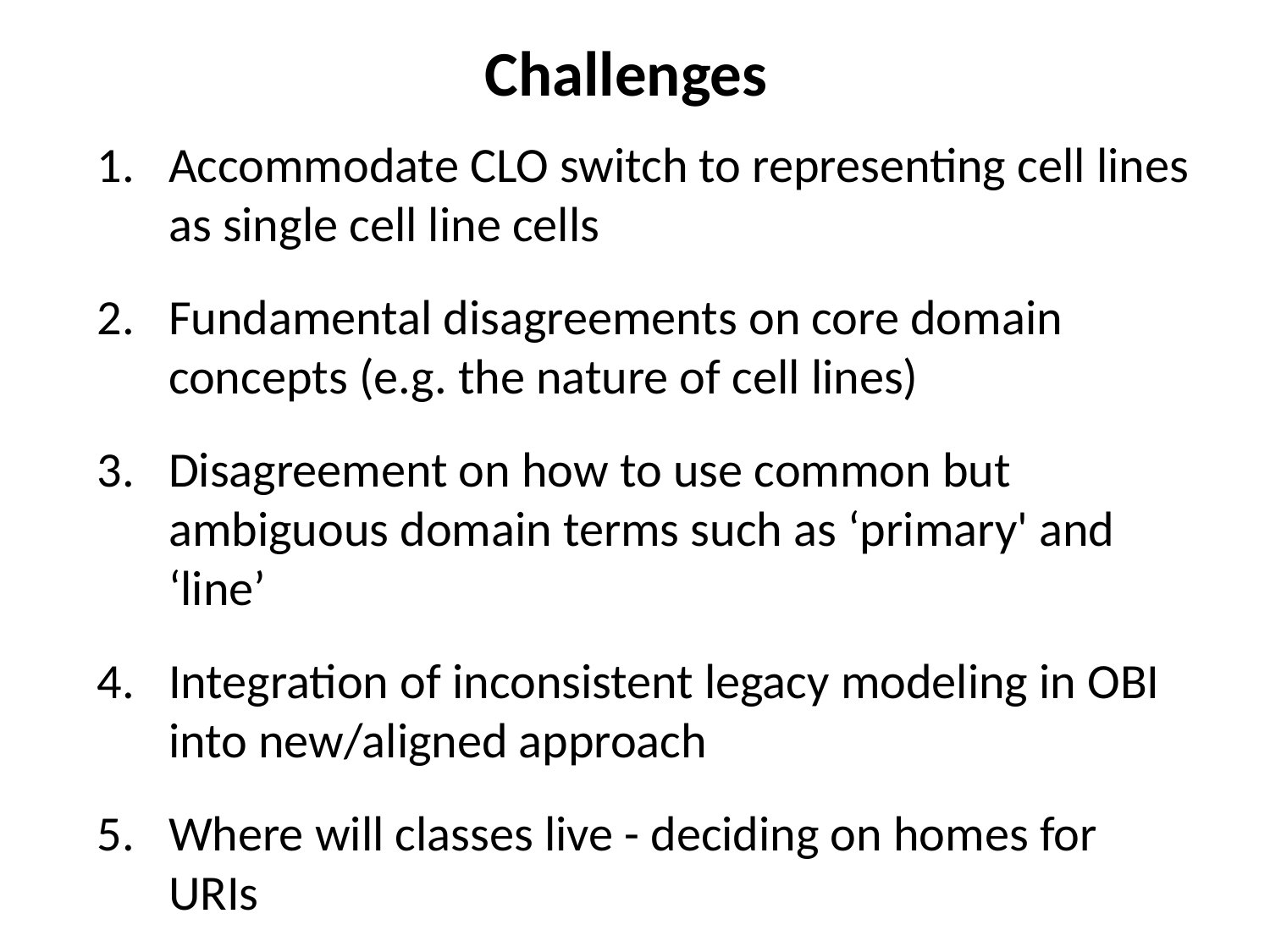

Challenges
Accommodate CLO switch to representing cell lines as single cell line cells

Fundamental disagreements on core domain concepts (e.g. the nature of cell lines)

Disagreement on how to use common but ambiguous domain terms such as ‘primary' and ‘line’

Integration of inconsistent legacy modeling in OBI into new/aligned approach

Where will classes live - deciding on homes for URIs